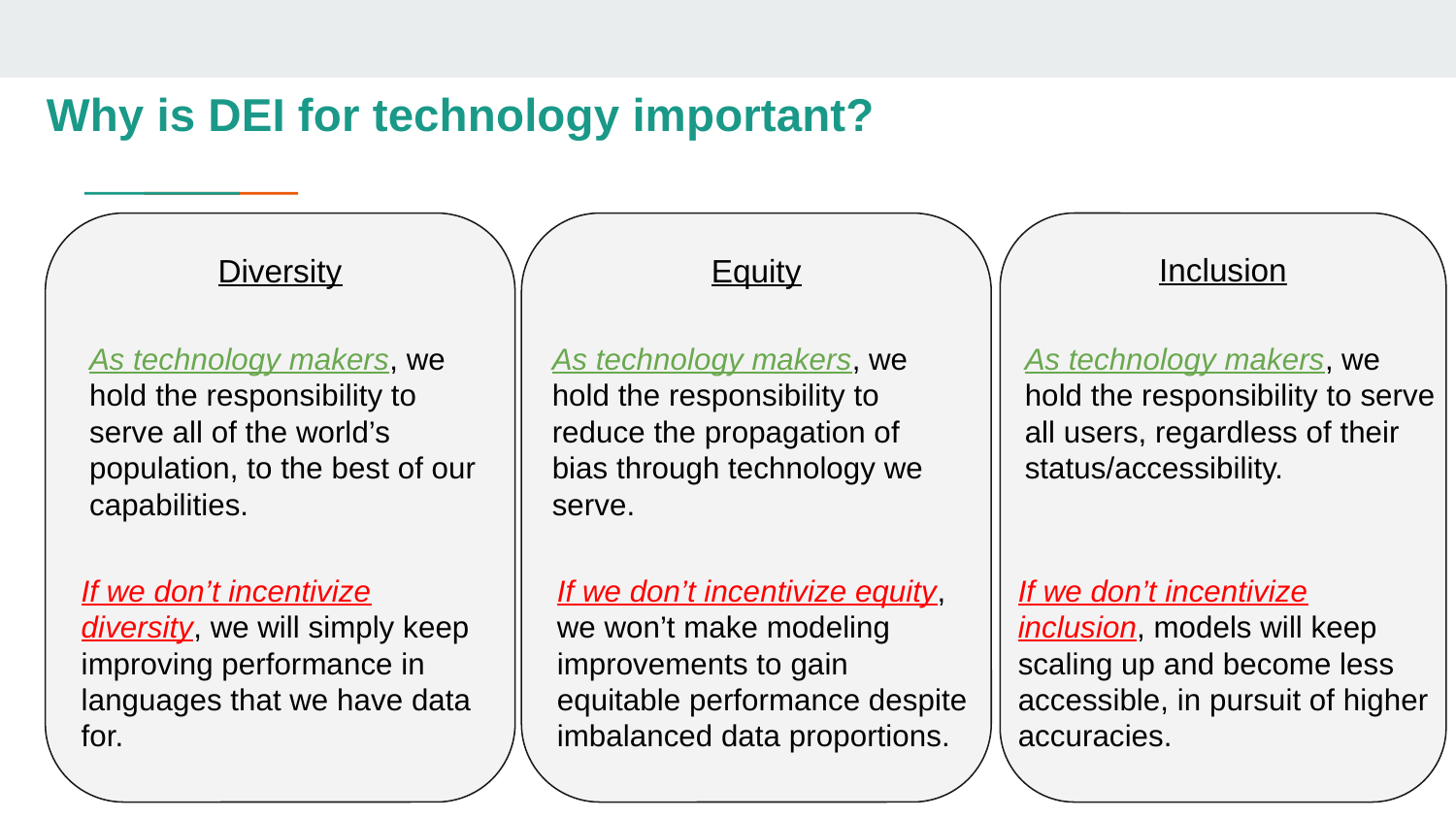

# Why is DEI for technology important?
Diversity

Equity

Inclusion

As technology makers, we hold the responsibility to serve all of the world’s population, to the best of our capabilities.
As technology makers, we hold the responsibility to reduce the propagation of bias through technology we serve.

As technology makers, we hold the responsibility to serve all users, regardless of their status/accessibility.
If we don’t incentivize diversity, we will simply keep improving performance in languages that we have data for.

If we don’t incentivize equity, we won’t make modeling improvements to gain equitable performance despite imbalanced data proportions.
If we don’t incentivize inclusion, models will keep scaling up and become less accessible, in pursuit of higher accuracies.